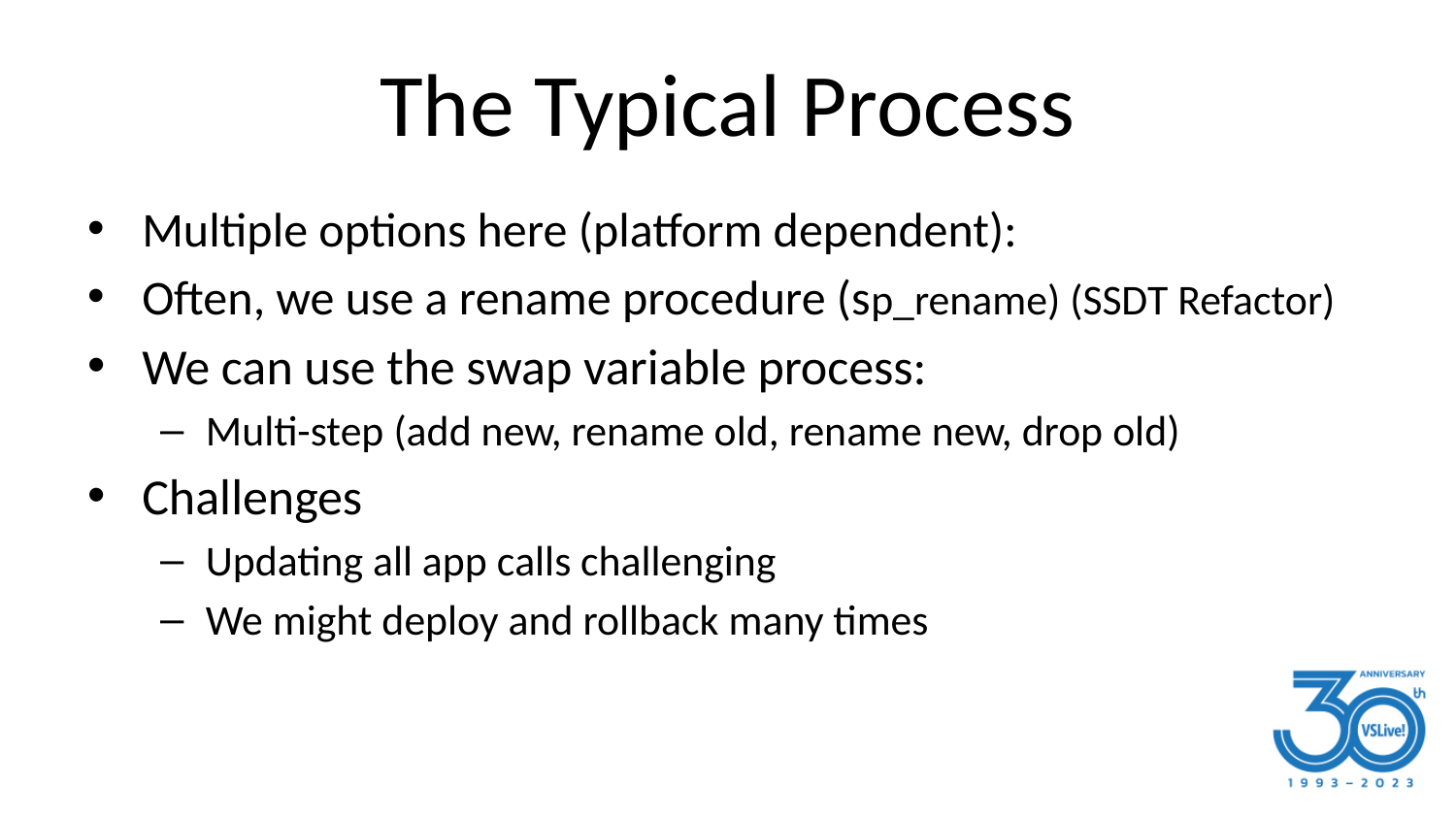

# The Typical Process
Multiple options here (platform dependent):
Often, we use a rename procedure (sp_rename) (SSDT Refactor)
We can use the swap variable process:
Multi-step (add new, rename old, rename new, drop old)
Challenges
Updating all app calls challenging
We might deploy and rollback many times